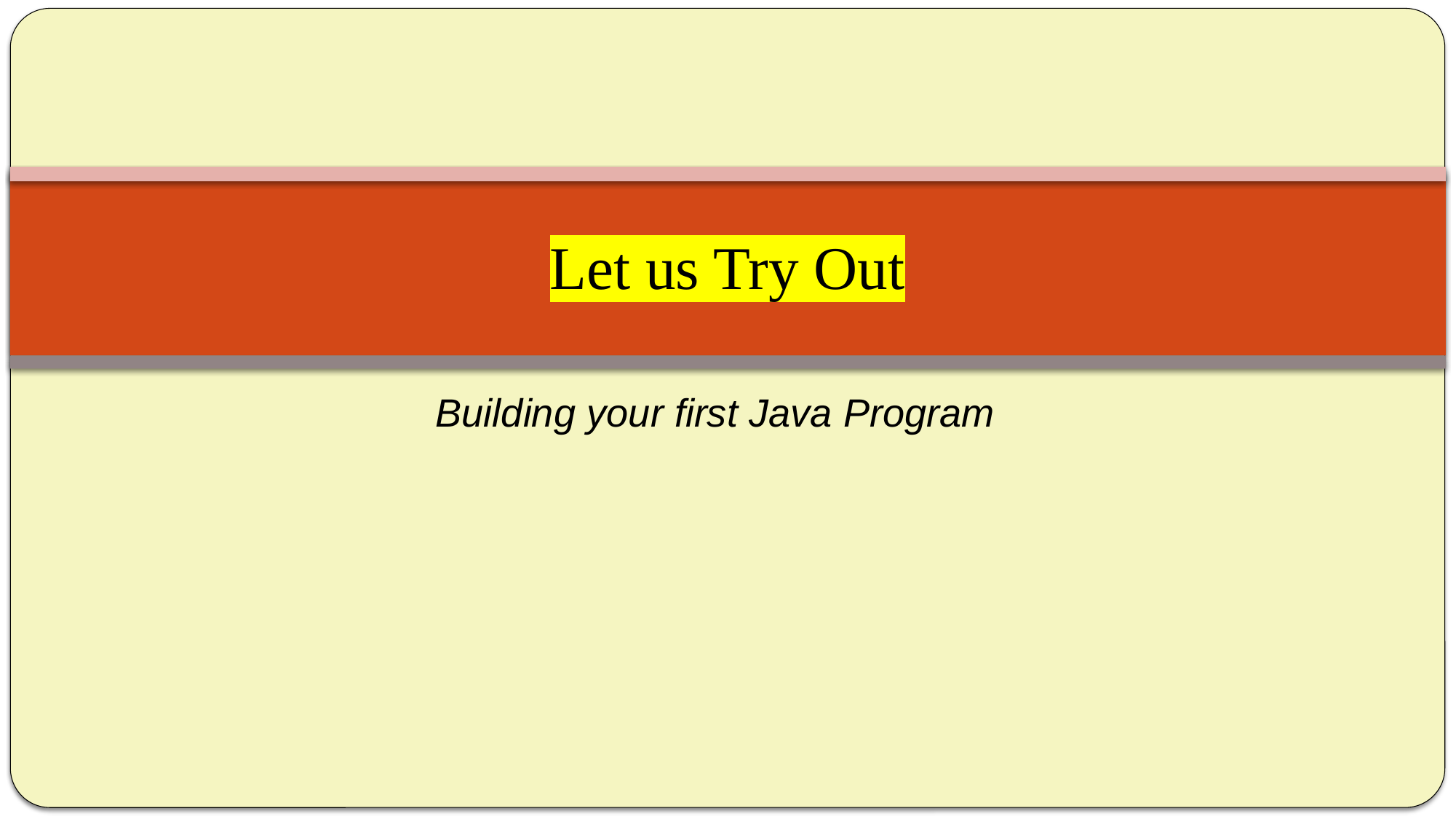

# Let us Try Out
Building your first Java Program